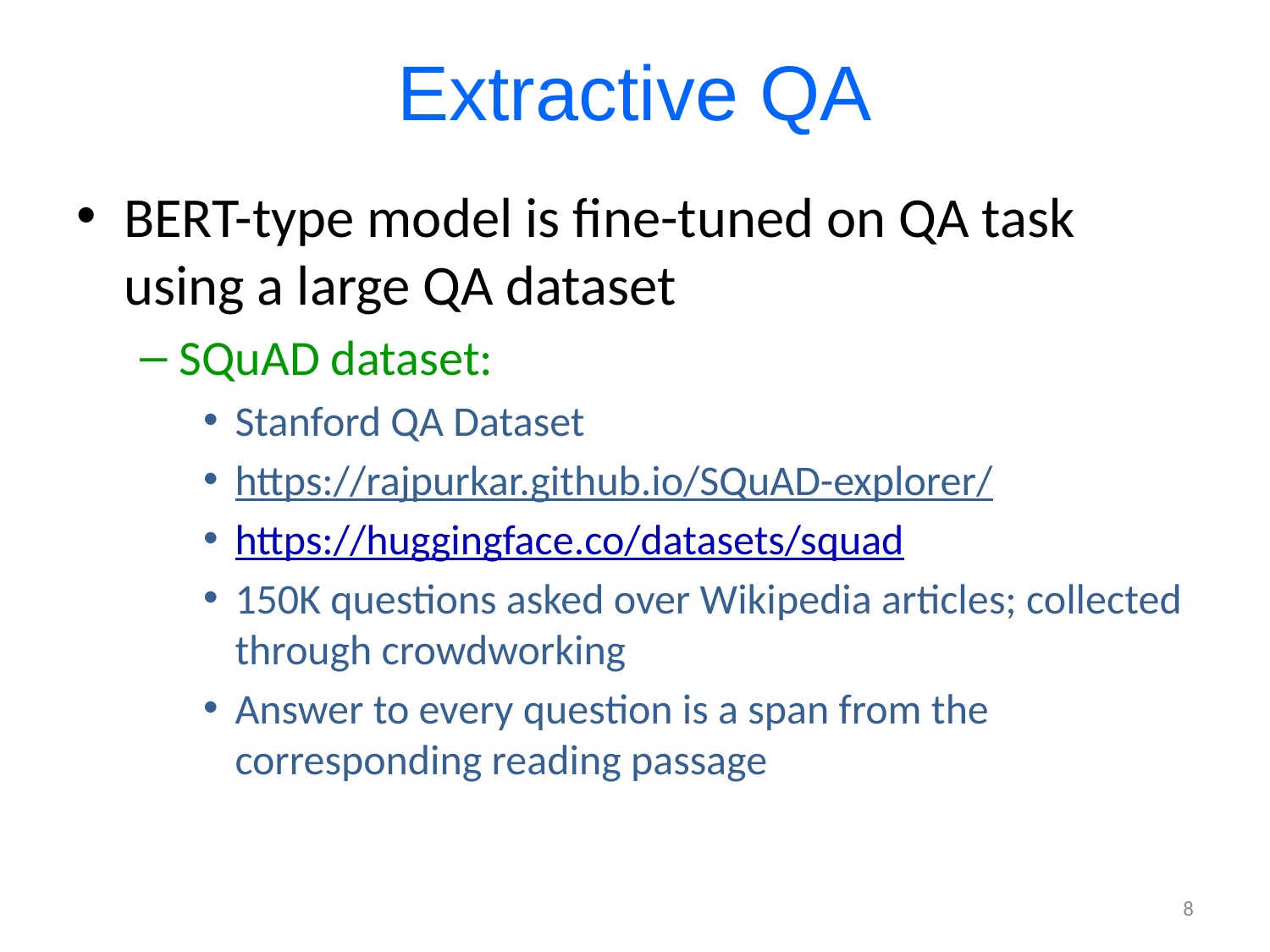

# Extractive QA
BERT-type model is fine-tuned on QA task using a large QA dataset
SQuAD dataset:
Stanford QA Dataset
https://rajpurkar.github.io/SQuAD-explorer/
https://huggingface.co/datasets/squad
150K questions asked over Wikipedia articles; collected through crowdworking
Answer to every question is a span from the corresponding reading passage

8